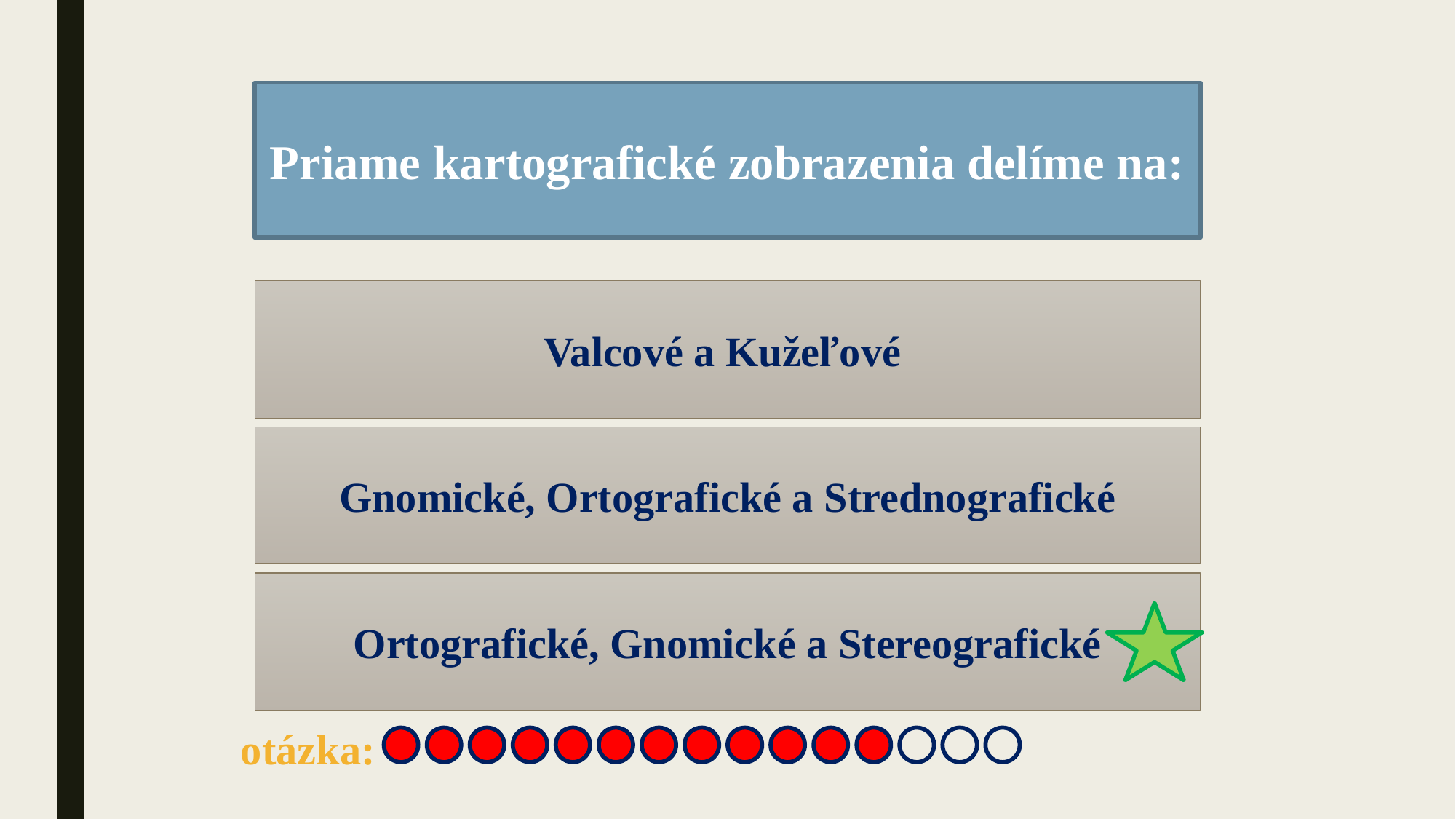

Priame kartografické zobrazenia delíme na:
Valcové a Kužeľové
Gnomické, Ortografické a Strednografické
Ortografické, Gnomické a Stereografické

otázka: